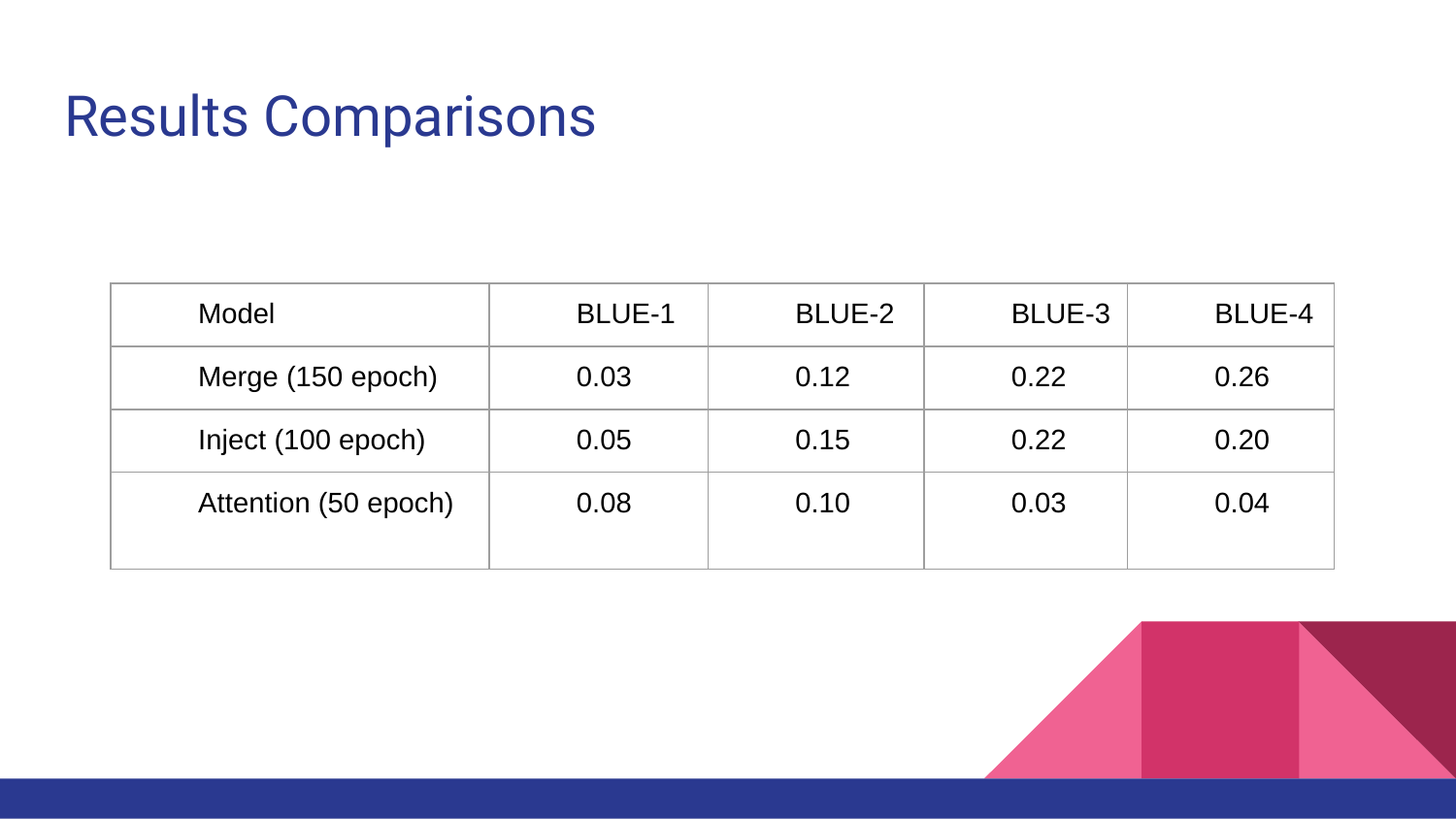

# Results Comparisons
| Model | BLUE-1 | BLUE-2 | BLUE-3 | BLUE-4 |
| --- | --- | --- | --- | --- |
| Merge (150 epoch) | 0.03 | 0.12 | 0.22 | 0.26 |
| Inject (100 epoch) | 0.05 | 0.15 | 0.22 | 0.20 |
| Attention (50 epoch) | 0.08 | 0.10 | 0.03 | 0.04 |